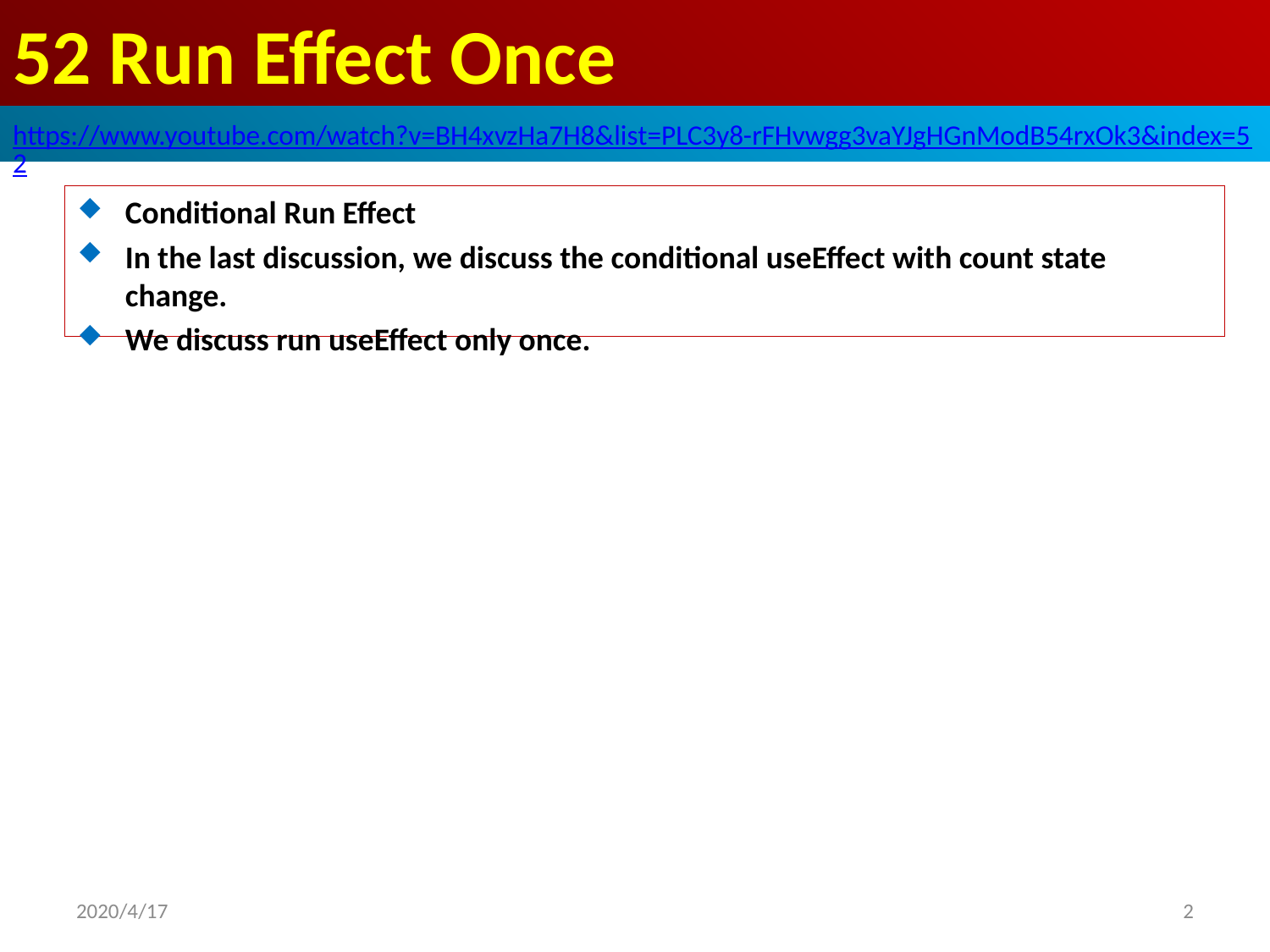

# 52 Run Effect Once
https://www.youtube.com/watch?v=BH4xvzHa7H8&list=PLC3y8-rFHvwgg3vaYJgHGnModB54rxOk3&index=52
Conditional Run Effect
In the last discussion, we discuss the conditional useEffect with count state change.
We discuss run useEffect only once.
2020/4/17
2